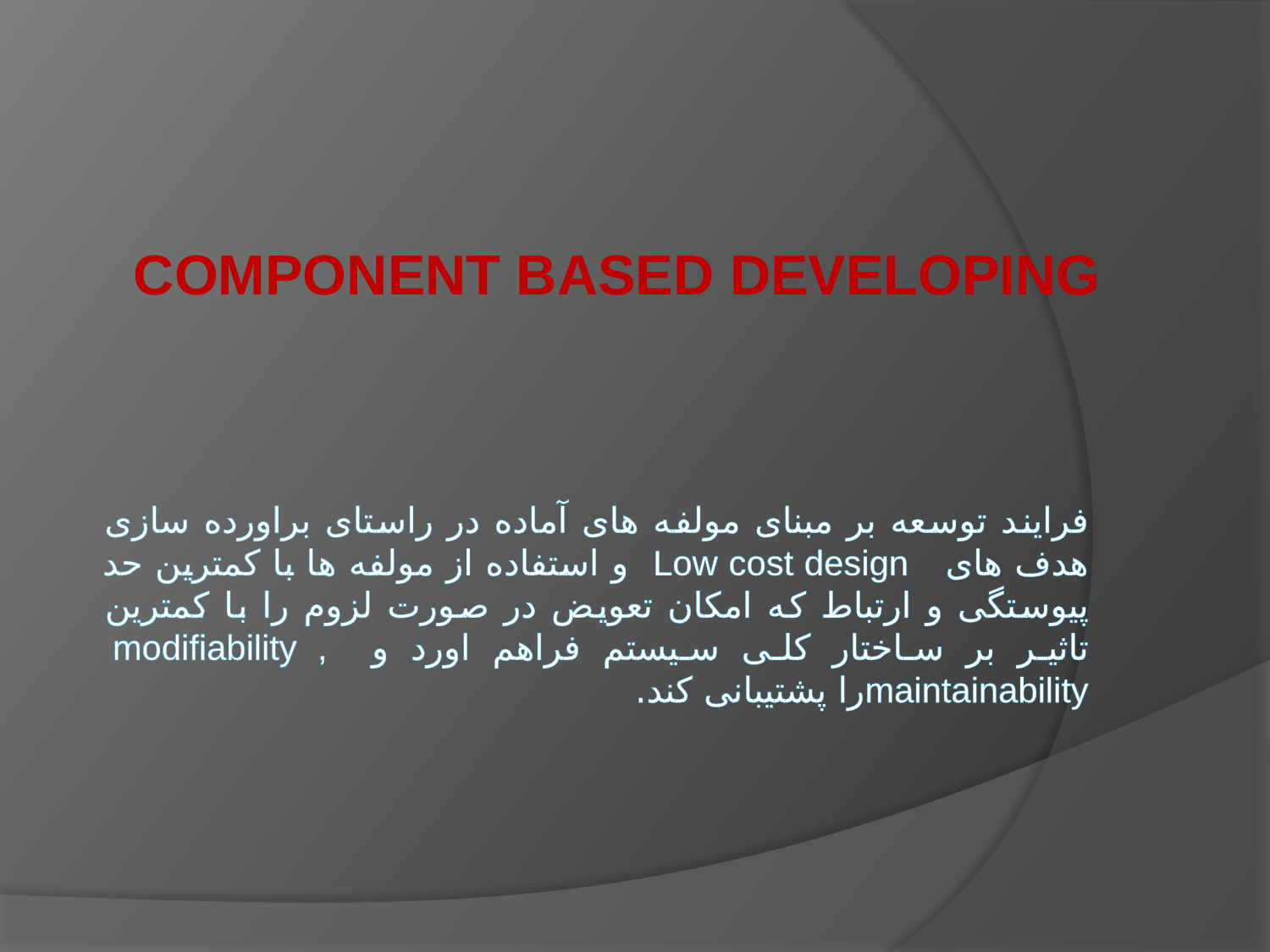

component based Developing
# فرایند توسعه بر مبنای مولفه های آماده در راستای براورده سازی هدف های   Low cost design  و استفاده از مولفه ها با کمترین حد پیوستگی و ارتباط که امکان تعویض در صورت لزوم را با کمترین تاثیر بر ساختار کلی سیستم فراهم اورد و  modifiability , maintainabilityرا پشتیبانی کند.